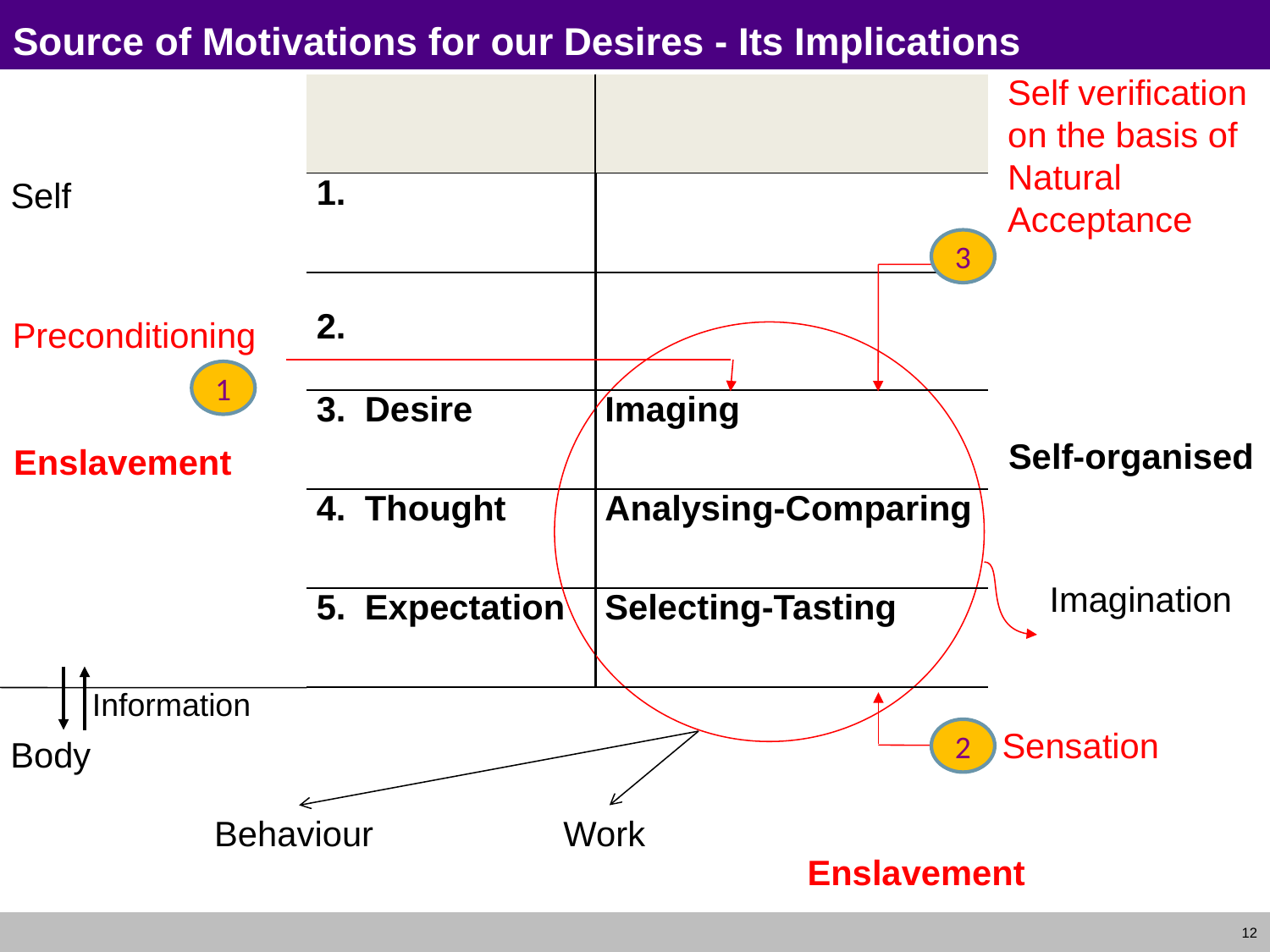

# Source of Motivations for our Desires - Its Implications
Self verification on the basis of Natural Acceptance

3
|  |  |
| --- | --- |
| 1. |  |
| 2. |  |
| 3. | Desire |
| 4. | Thought |
| 5. | Expectation |
|  |
| --- |
|  |
|  |
| Imaging |
| Analysing-Comparing |
| Selecting-Tasting |
Self
Preconditioning

1

Self-organised

Enslavement

Imagination

Information
Sensation

2
Body
Behaviour
Work
Enslavement